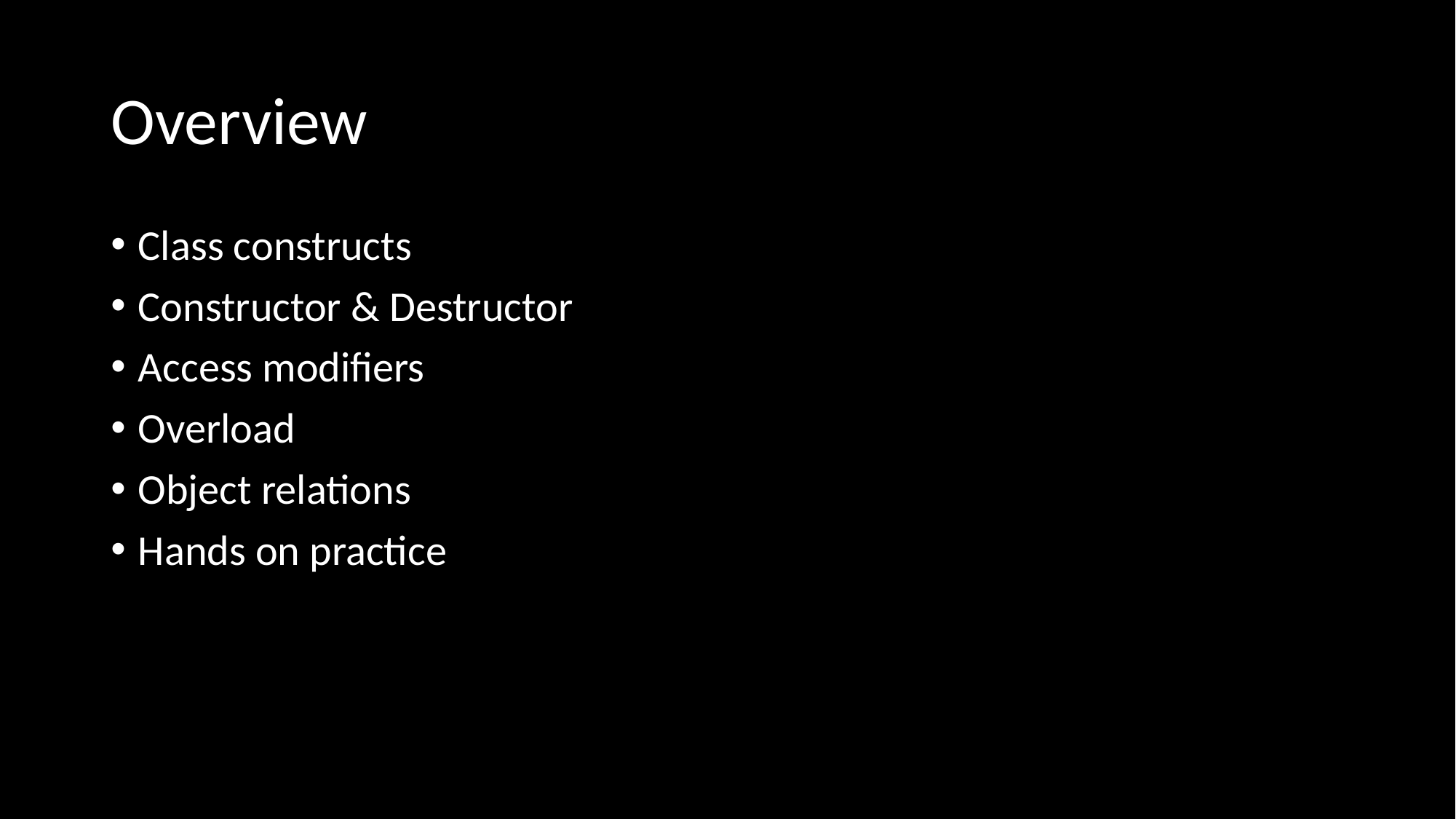

# Overview
Class constructs
Constructor & Destructor
Access modifiers
Overload
Object relations
Hands on practice